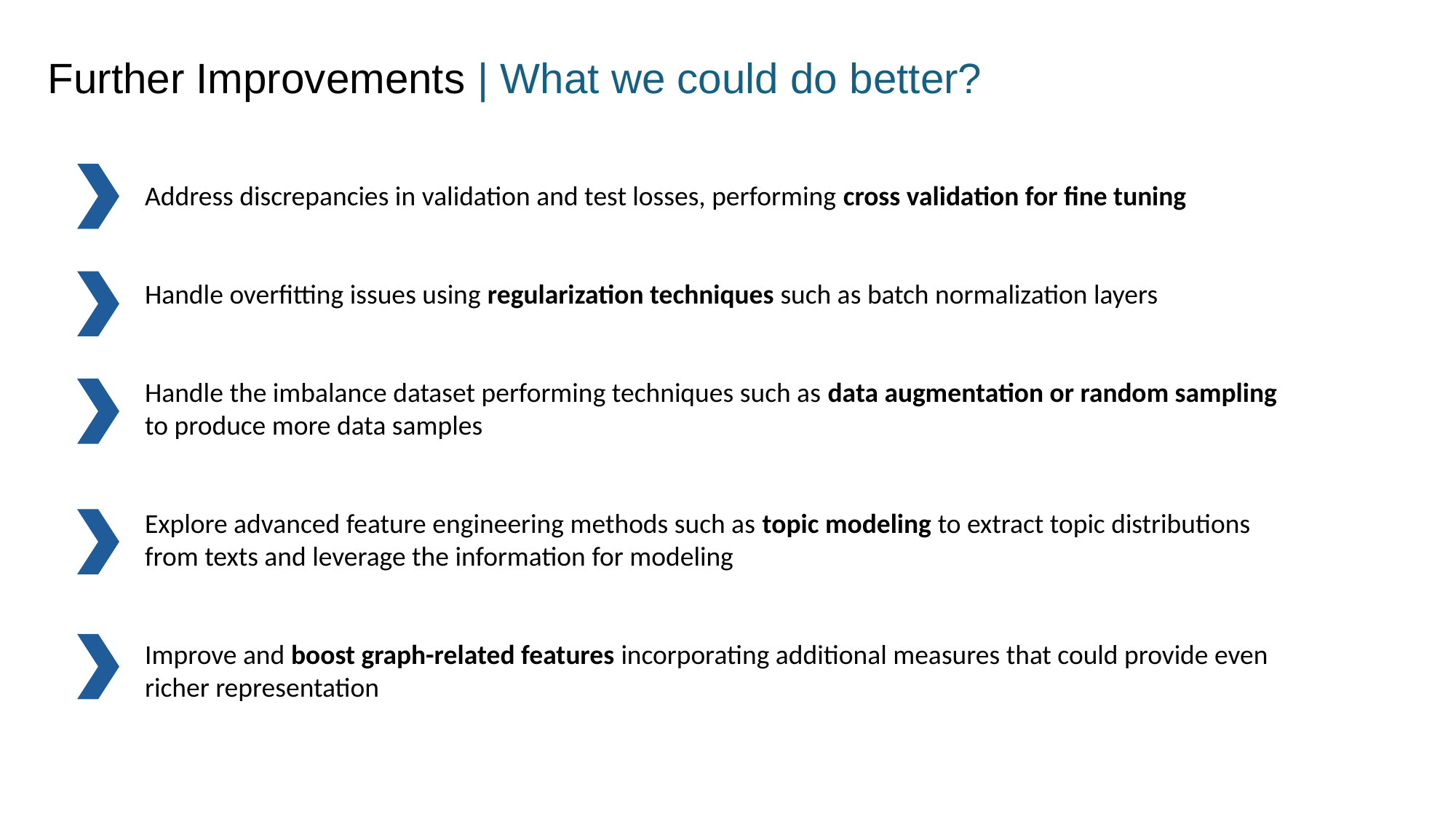

Further Improvements | What we could do better?

Address discrepancies in validation and test losses, performing cross validation for fine tuning

Handle overfitting issues using regularization techniques such as batch normalization layers

Handle the imbalance dataset performing techniques such as data augmentation or random sampling to produce more data samples

Explore advanced feature engineering methods such as topic modeling to extract topic distributions from texts and leverage the information for modeling

Improve and boost graph-related features incorporating additional measures that could provide even richer representation